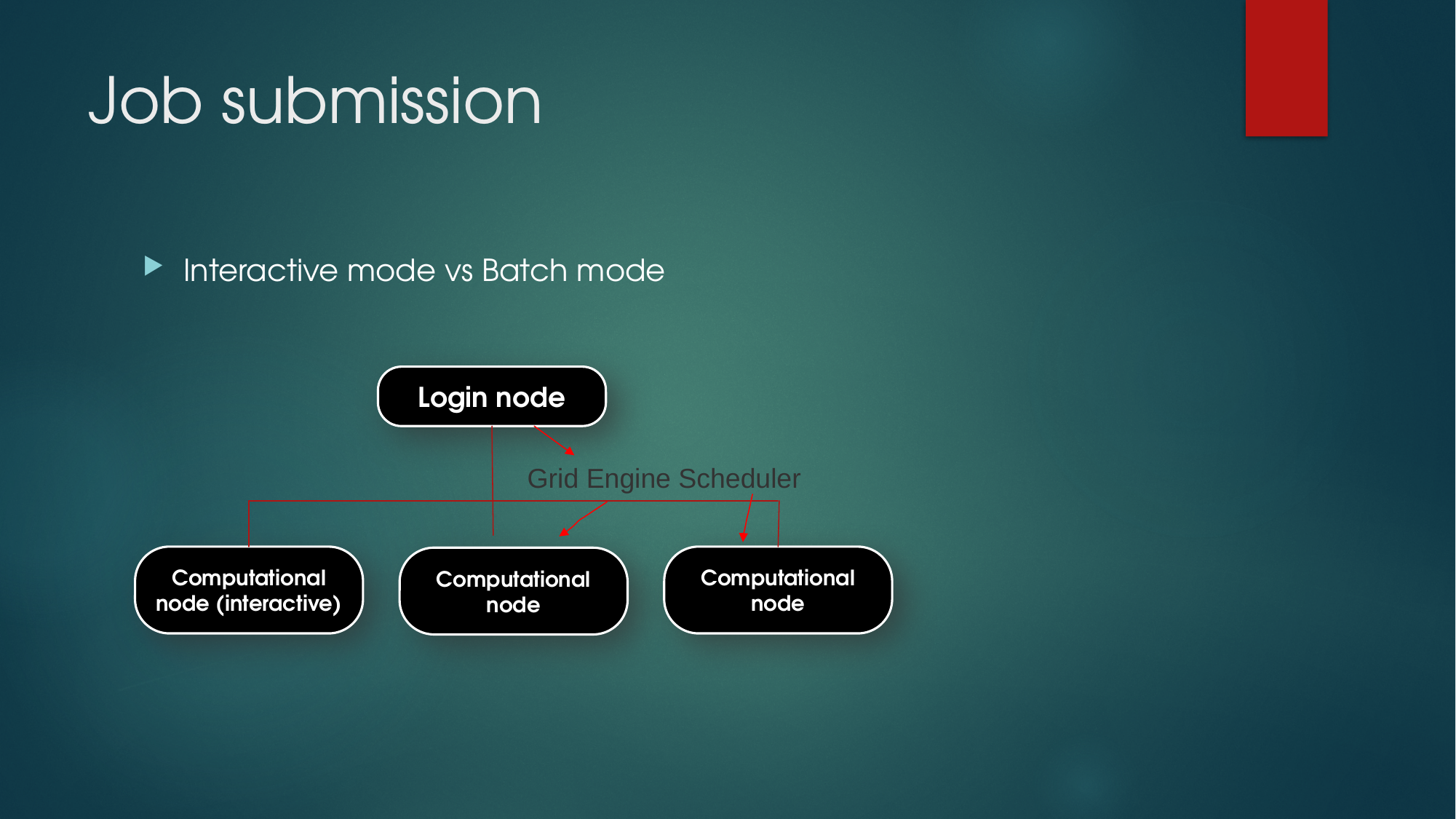

# Job submission
Interactive mode vs Batch mode
Login node
Grid Engine Scheduler

Computational node
Computational node (interactive)
Computational node